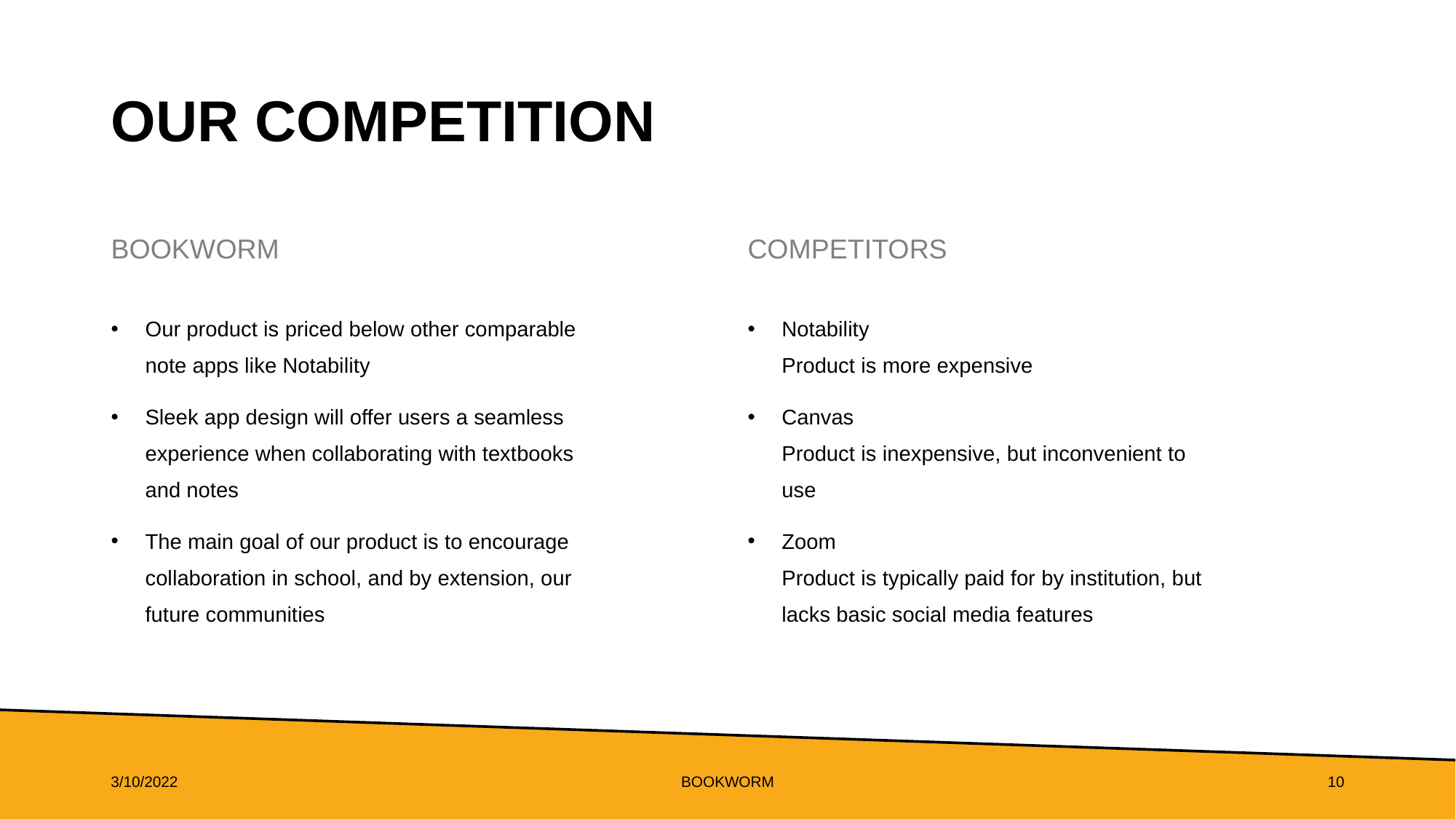

# OUR COMPETITION
BOOKWORM
COMPETITORS
Our product is priced below other comparable note apps like Notability
Sleek app design will offer users a seamless experience when collaborating with textbooks and notes
The main goal of our product is to encourage collaboration in school, and by extension, our future communities
Notability
Product is more expensive
Canvas
Product is inexpensive, but inconvenient to use
Zoom
Product is typically paid for by institution, but lacks basic social media features

3/10/2022
BOOKWORM
10